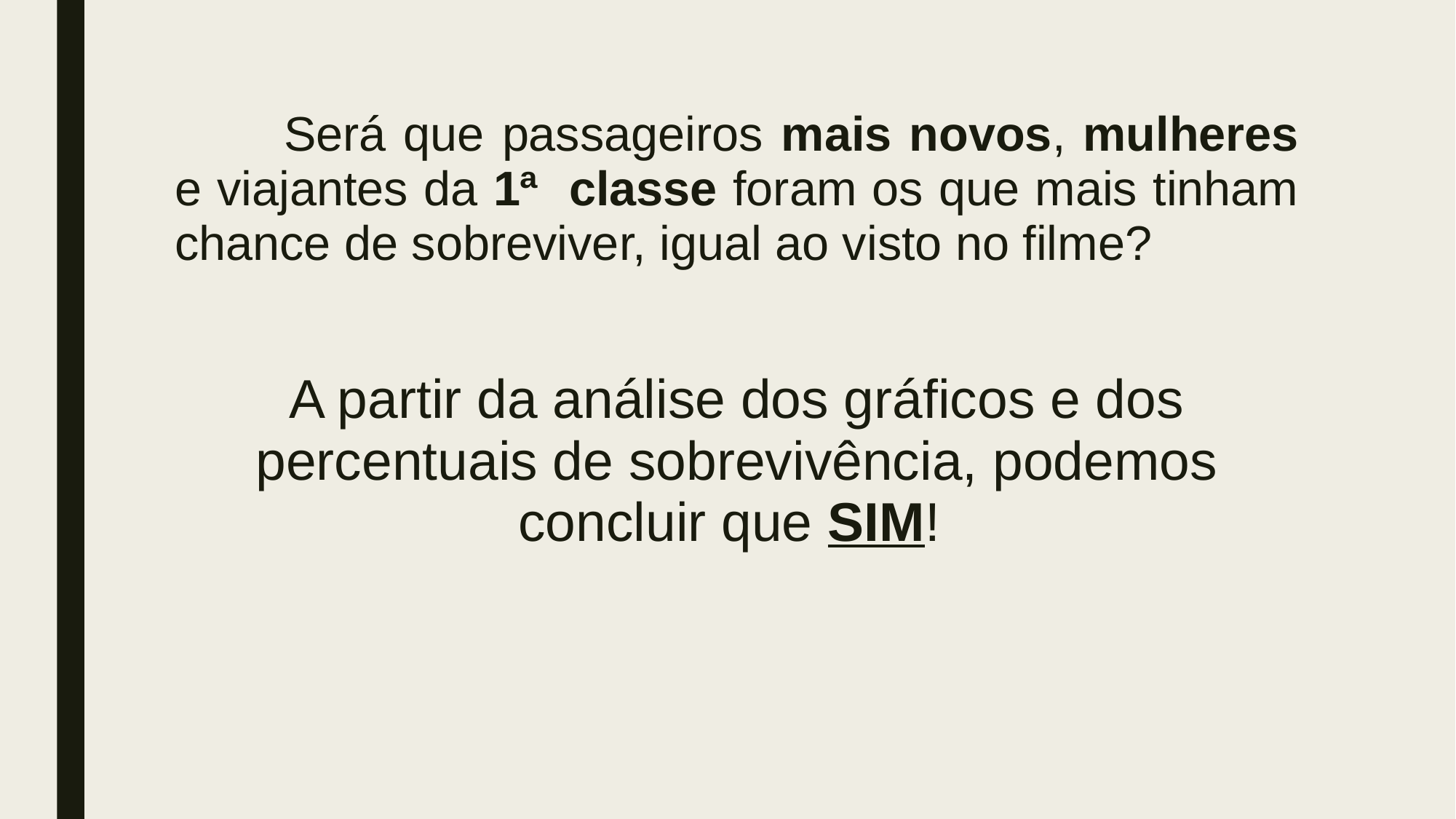

Será que passageiros mais novos, mulheres e viajantes da 1ª  classe foram os que mais tinham chance de sobreviver, igual ao visto no filme?

A partir da análise dos gráficos e dos percentuais de sobrevivência, podemos concluir que SIM!